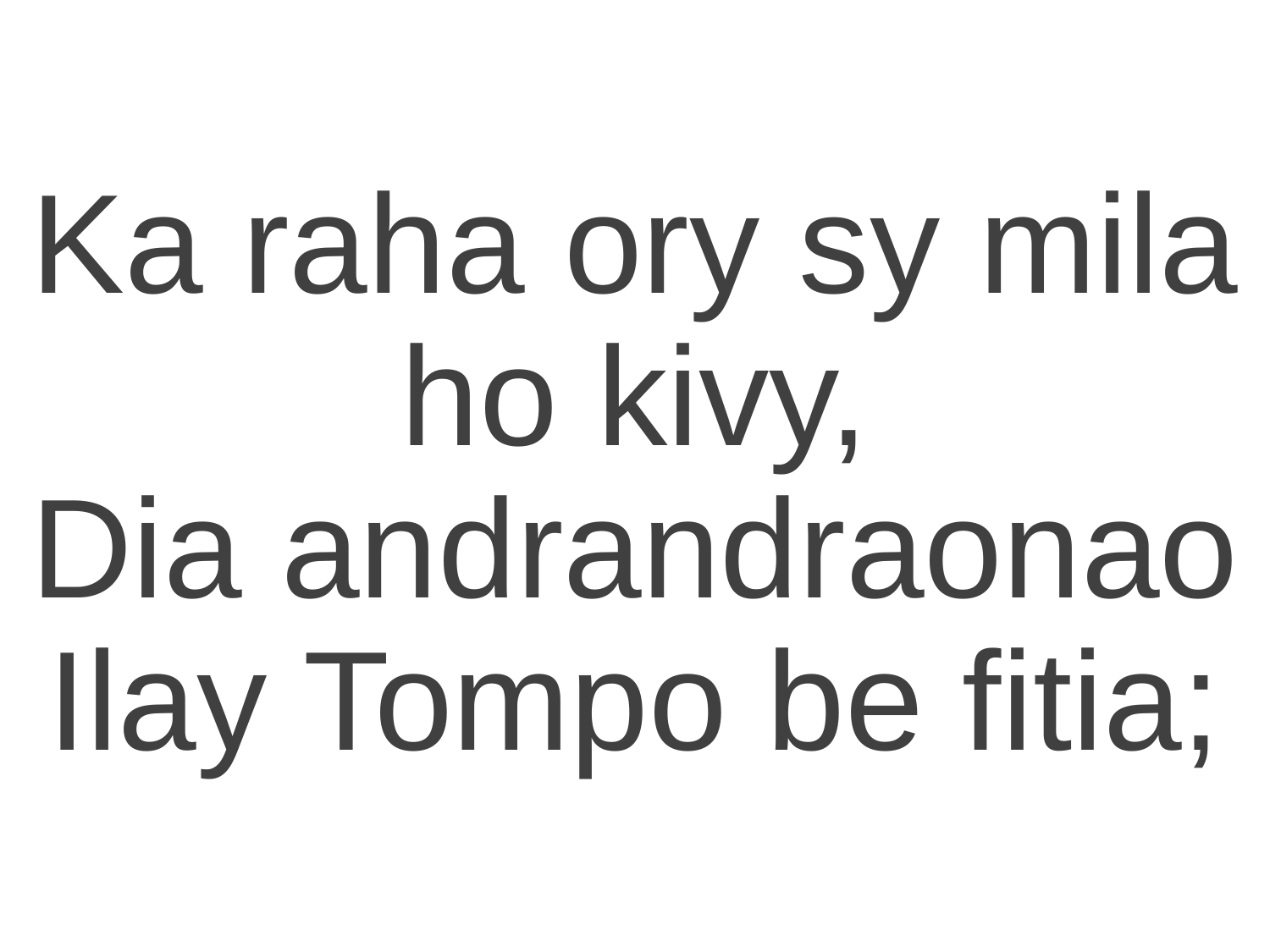

Ka raha ory sy mila ho kivy,
Dia andrandraonao Ilay Tompo be fitia;